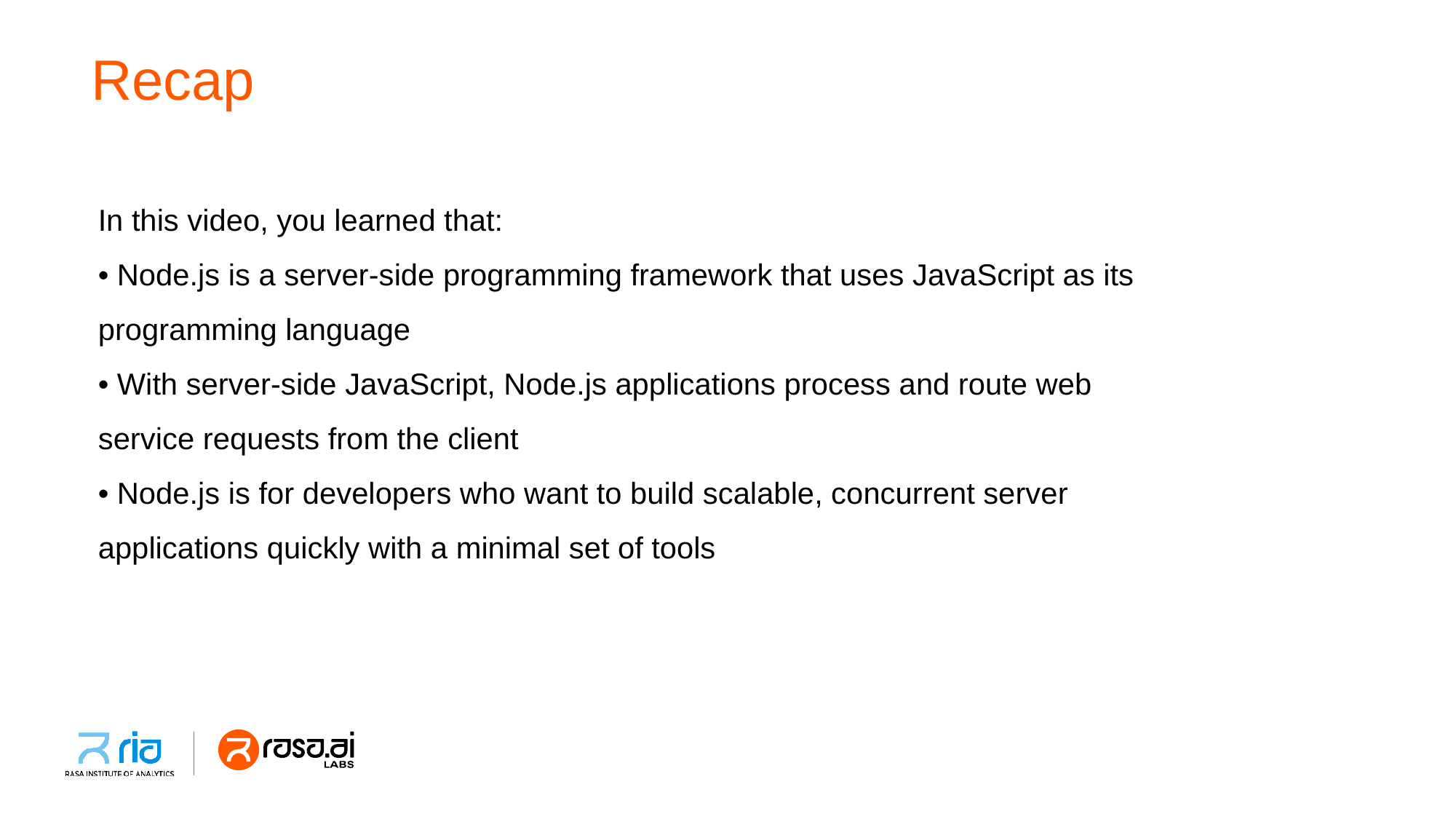

# Recap
In this video, you learned that:
• Node.js is a server-side programming framework that uses JavaScript as its programming language
• With server-side JavaScript, Node.js applications process and route web service requests from the client
• Node.js is for developers who want to build scalable, concurrent server applications quickly with a minimal set of tools